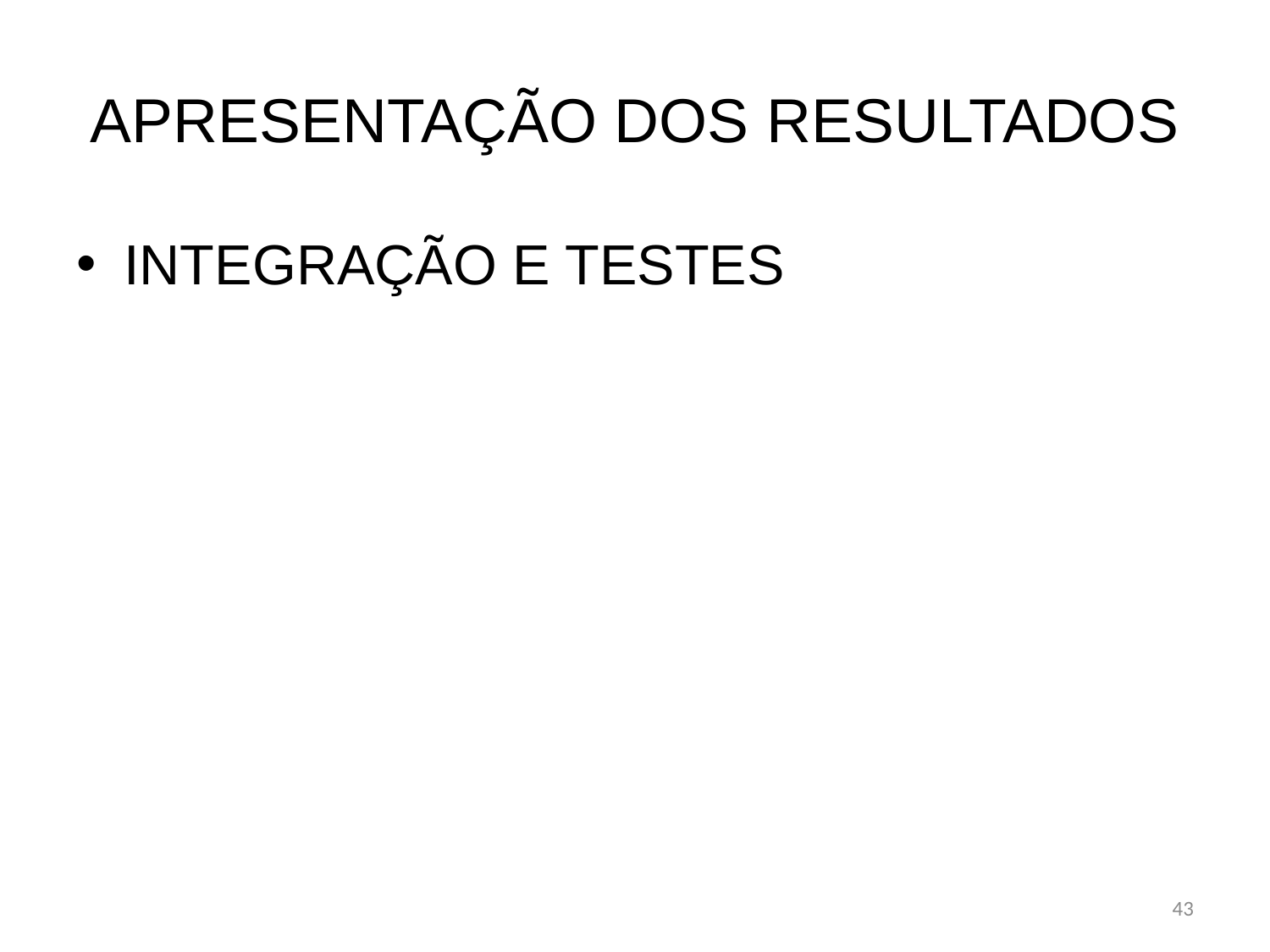

# APRESENTAÇÃO DOS RESULTADOS
INTEGRAÇÃO E TESTES
43